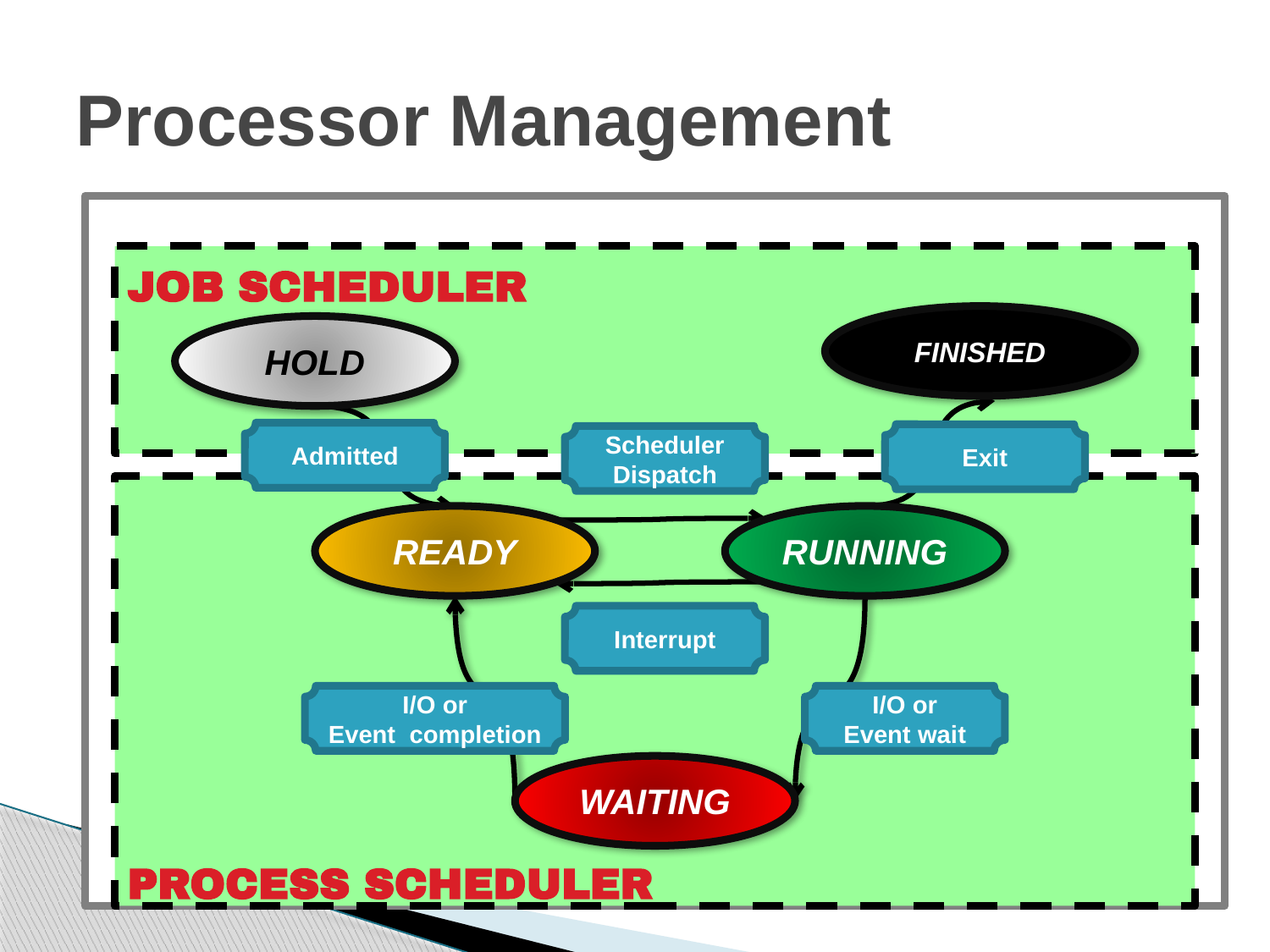

# Processor Management

JOB SCHEDULER

FINISHED
HOLD
Admitted
Exit
Scheduler
Dispatch

PROCESS SCHEDULER
READY
RUNNING
Interrupt
I/O or
Event  completion
I/O or
Event wait
WAITING